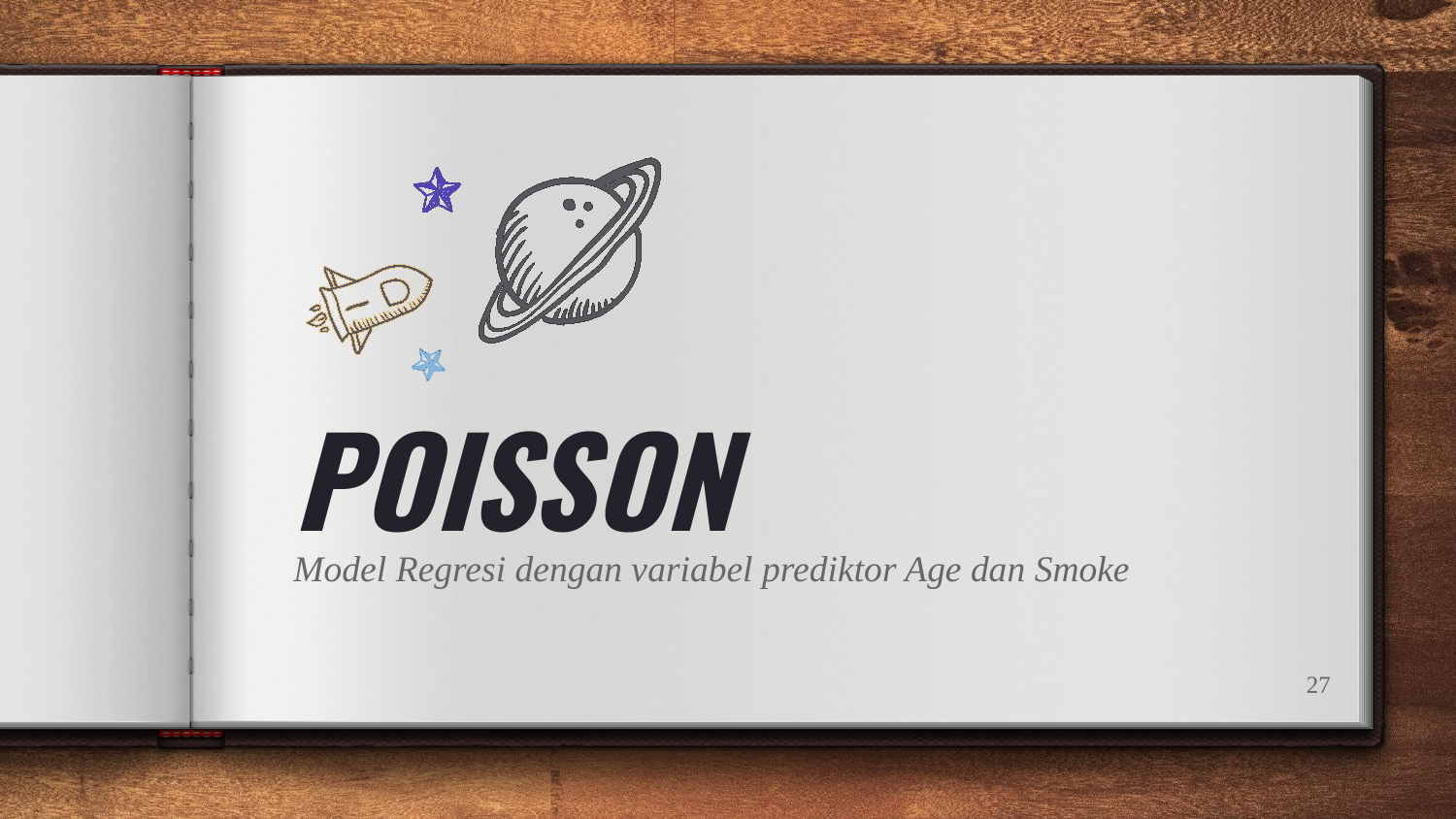

POISSON
Model Regresi dengan variabel prediktor Age dan Smoke
27